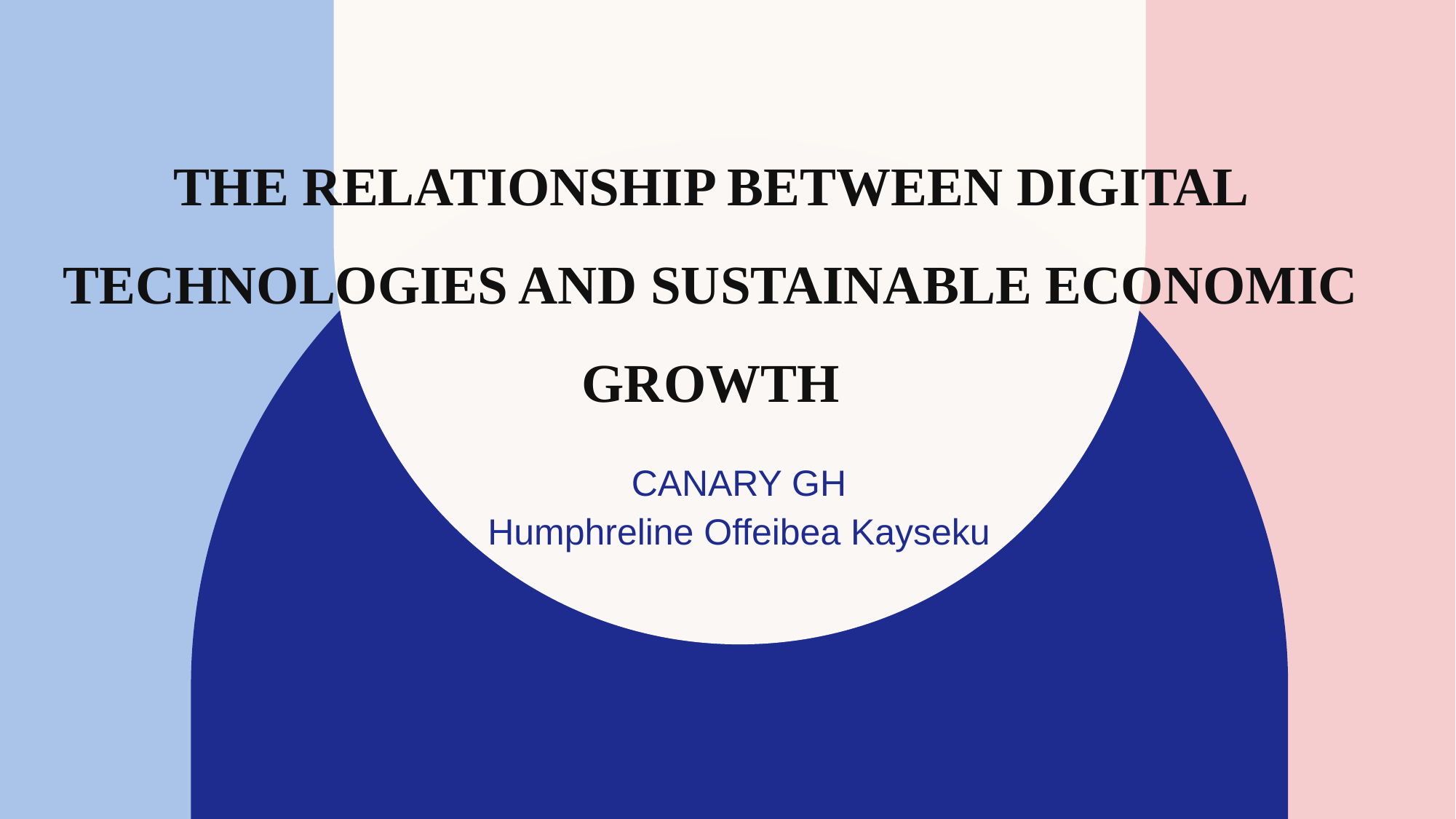

# THE RELATIONSHIP BETWEEN DIGITAL TECHNOLOGIES AND SUSTAINABLE ECONOMIC GROWTH
CANARY GH
Humphreline Offeibea Kayseku